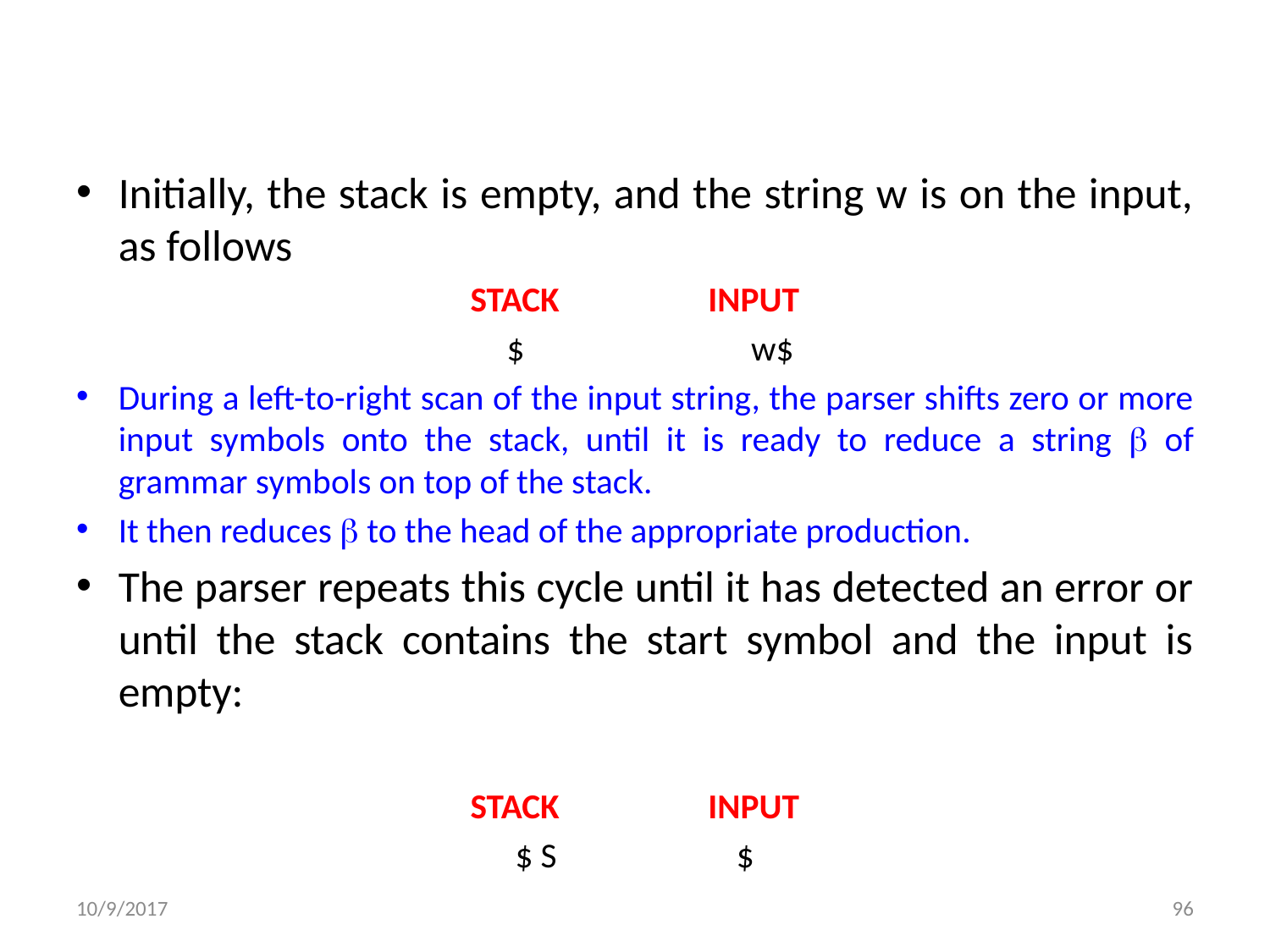

Initially, the stack is empty, and the string w is on the input, as follows
STACK                   INPUT
    $                             w$
During a left-to-right scan of the input string, the parser shifts zero or more input symbols onto the stack, until it is ready to reduce a string β of grammar symbols on top of the stack.
It then reduces β to the head of the appropriate production.
The parser repeats this cycle until it has detected an error or until the stack contains the start symbol and the input is empty:

STACK                   INPUT
$ S                       $

10/9/2017
96